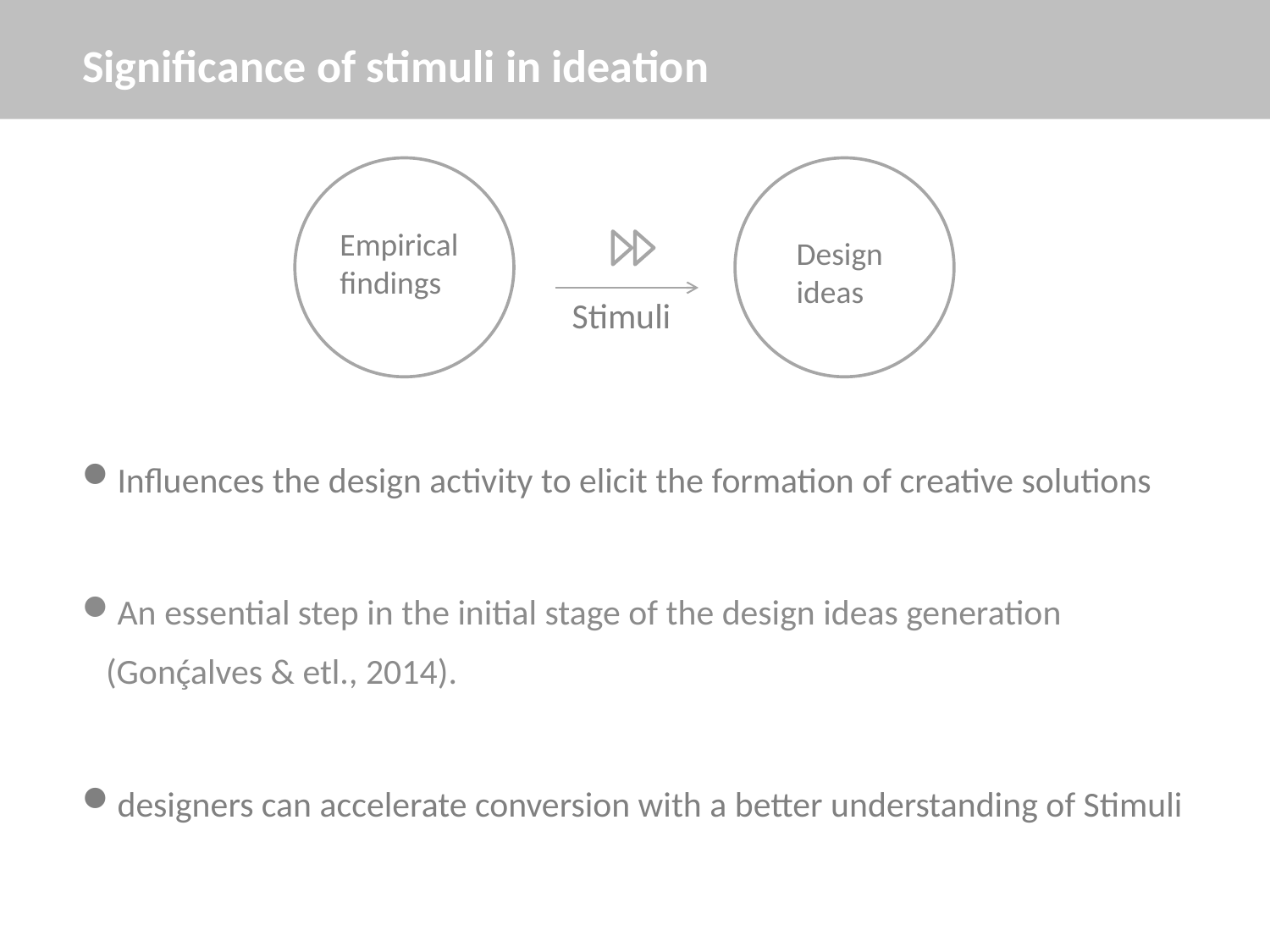

# Significance of stimuli in ideation

Empirical findings
Design ideas

Stimuli
Influences the design activity to elicit the formation of creative solutions

An essential step in the initial stage of the design ideas generation (Gonḉalves & etl., 2014).

designers can accelerate conversion with a better understanding of Stimuli